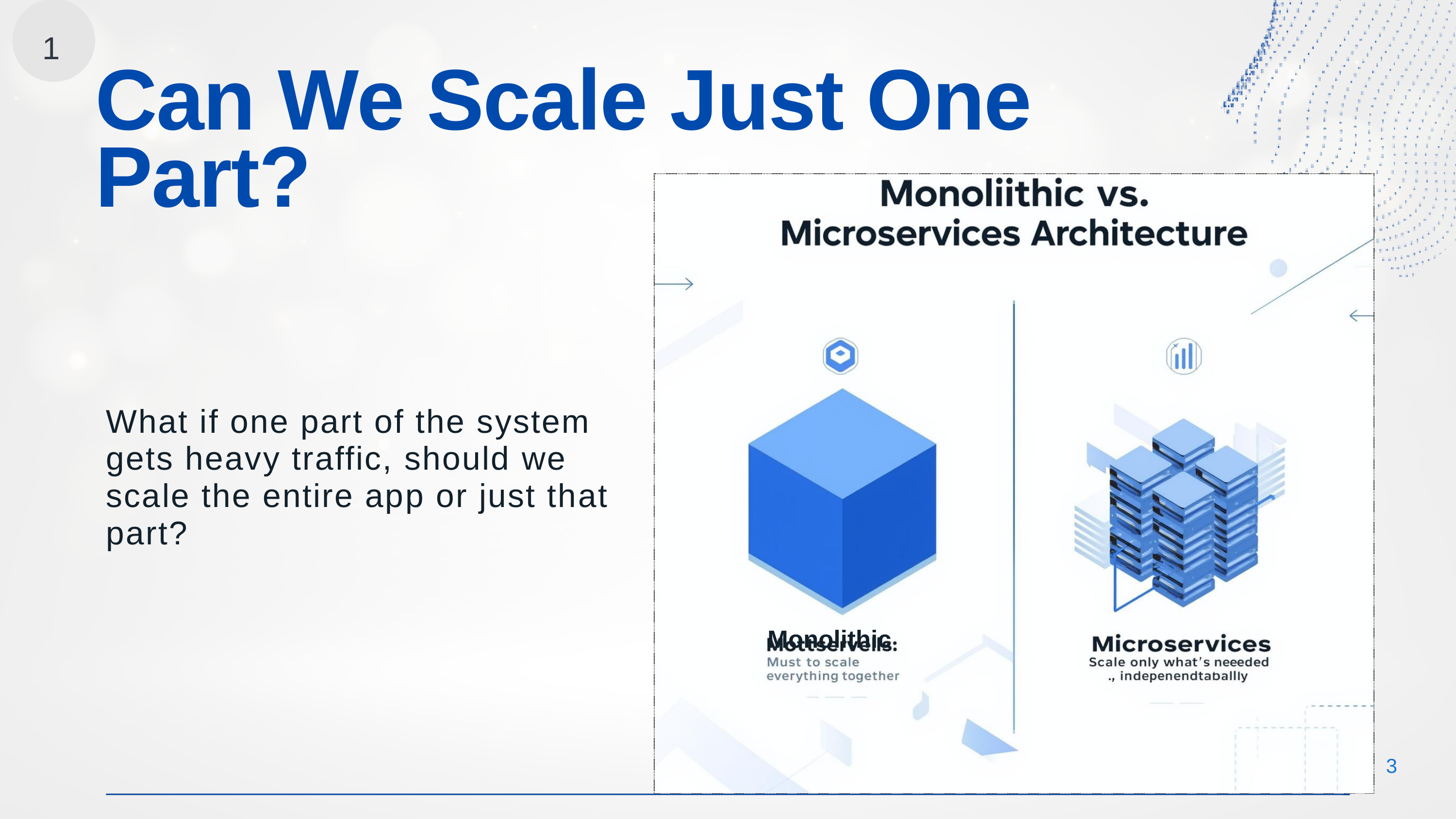

1
Can We Scale Just One Part?

What if one part of the system gets heavy traffic, should we scale the entire app or just that part?
Monolithic
3